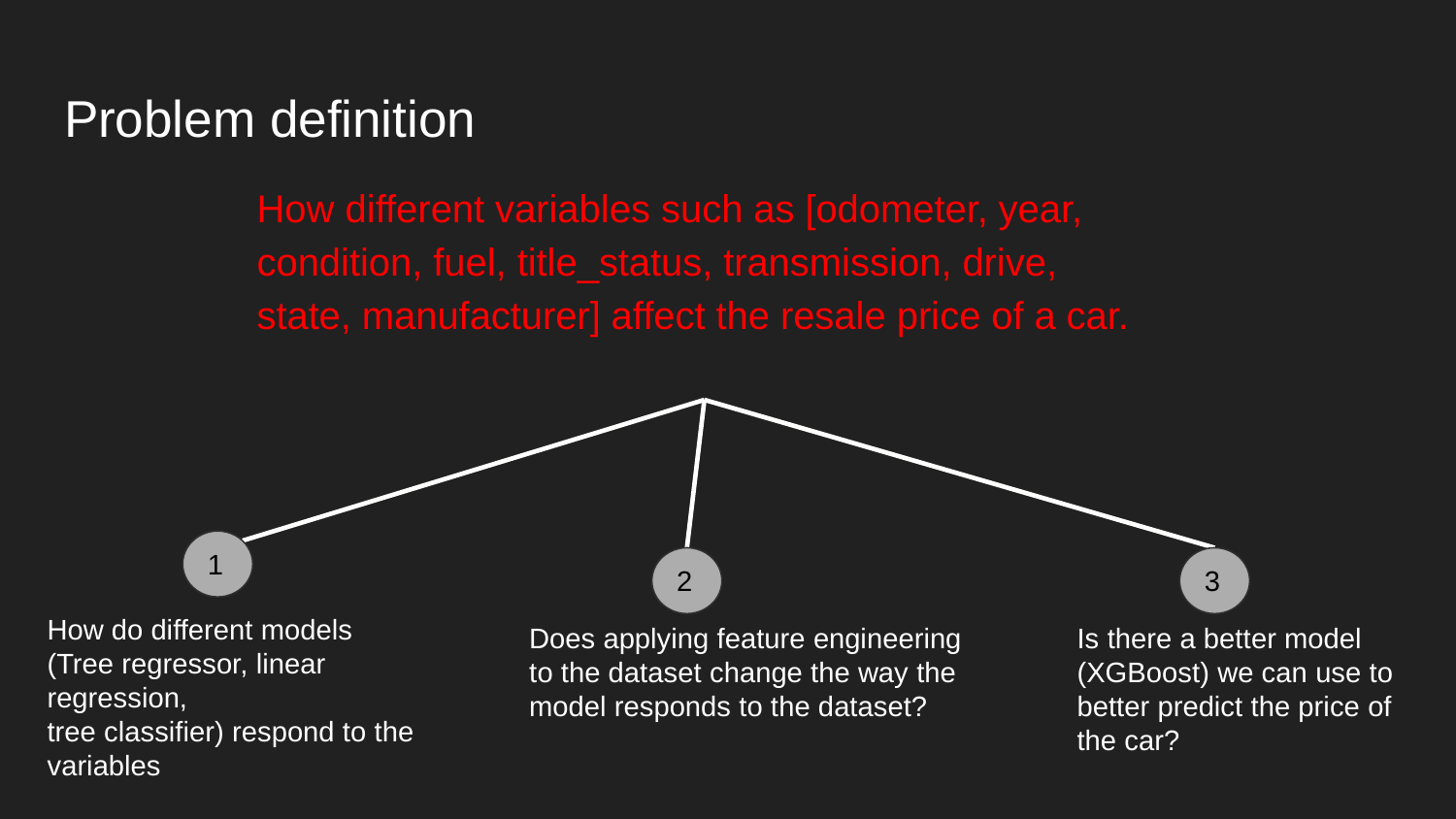

# Problem definition
How different variables such as [odometer, year, condition, fuel, title_status, transmission, drive, state, manufacturer] affect the resale price of a car.
1
2
3
How do different models
(Tree regressor, linear regression,
tree classifier) respond to the variables

Does applying feature engineering to the dataset change the way the model responds to the dataset?
Is there a better model (XGBoost) we can use to better predict the price of the car?